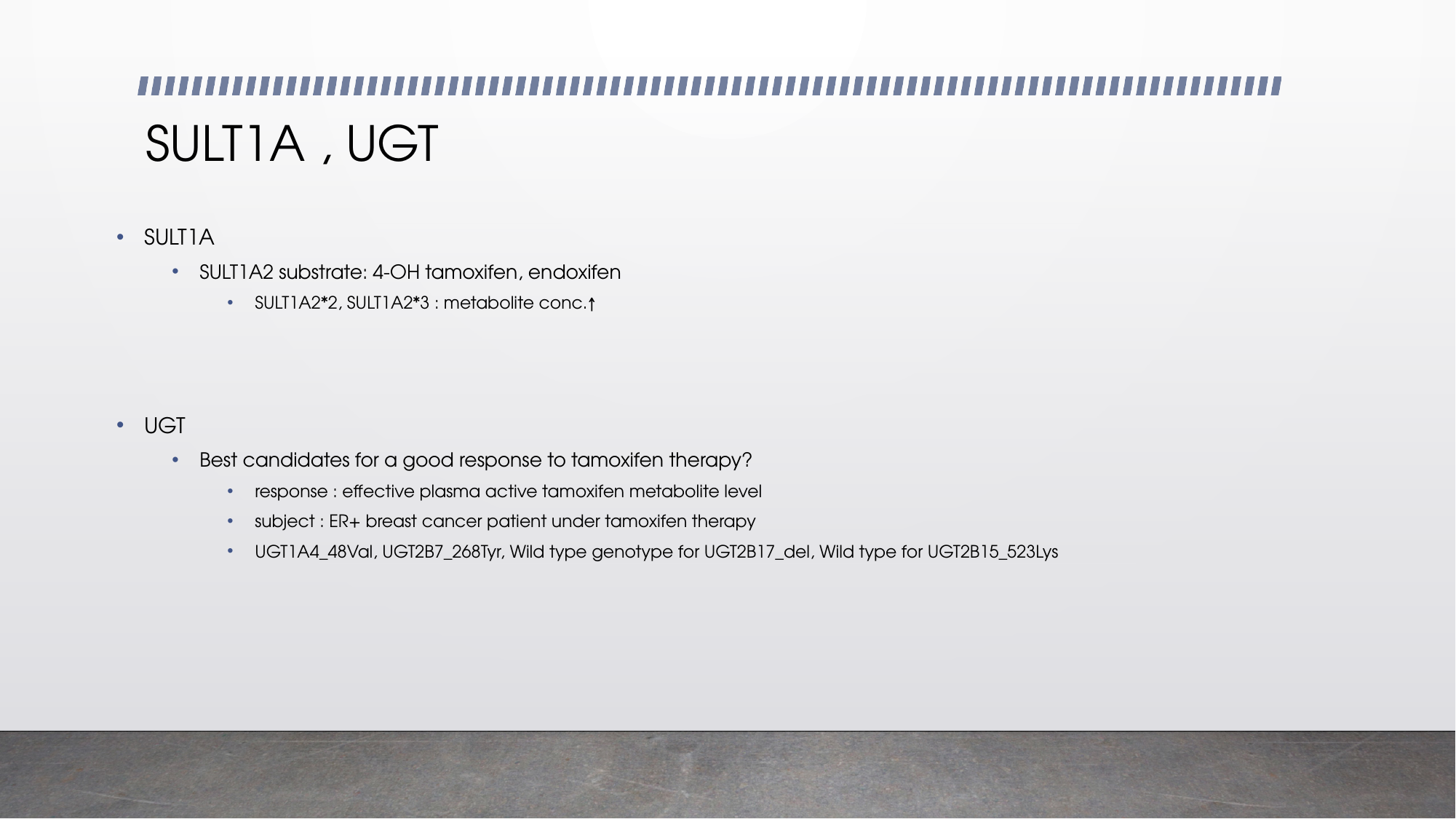

# SULT1A , UGT

SULT1A
SULT1A2 substrate: 4-OH tamoxifen, endoxifen
SULT1A2*2, SULT1A2*3 : metabolite conc.↑

UGT
Best candidates for a good response to tamoxifen therapy?
response : effective plasma active tamoxifen metabolite level
subject : ER+ breast cancer patient under tamoxifen therapy
UGT1A4_48Val, UGT2B7_268Tyr, Wild type genotype for UGT2B17_del, Wild type for UGT2B15_523Lys